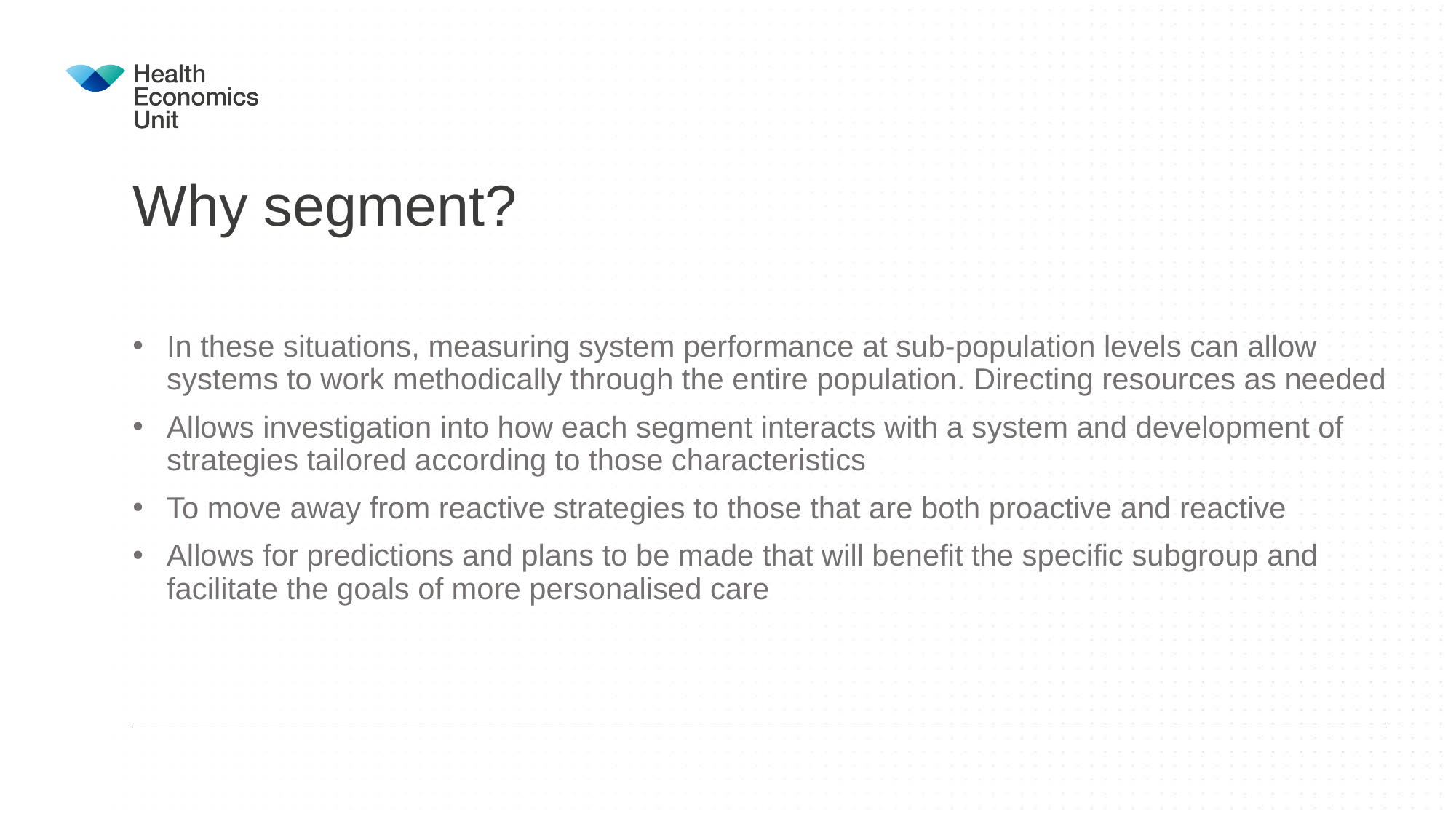

# Why segment?
In these situations, measuring system performance at sub-population levels can allow systems to work methodically through the entire population. Directing resources as needed
Allows investigation into how each segment interacts with a system and development of strategies tailored according to those characteristics
To move away from reactive strategies to those that are both proactive and reactive
Allows for predictions and plans to be made that will benefit the specific subgroup and facilitate the goals of more personalised care